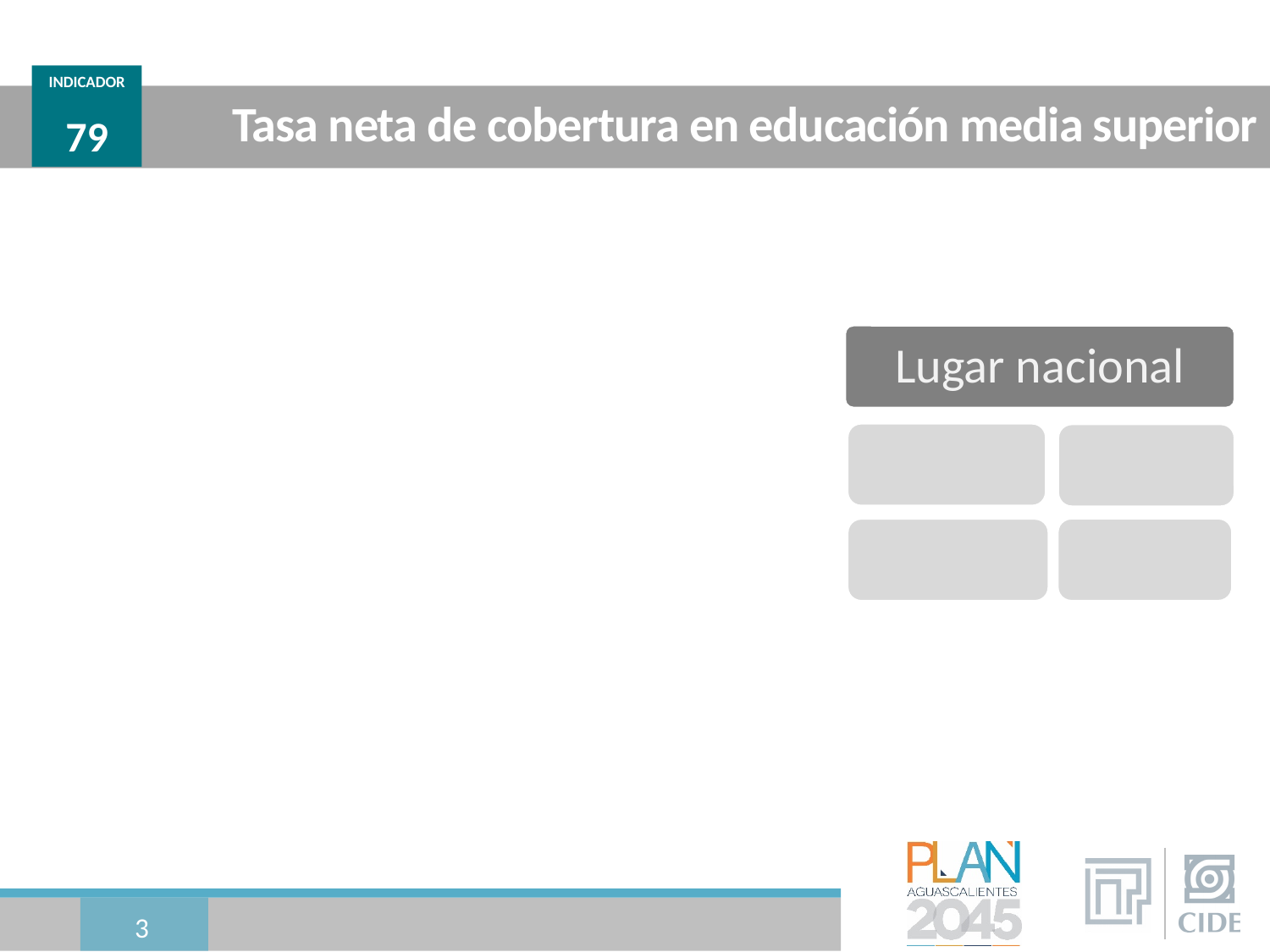

INDICADOR

79
# Tasa neta de cobertura en educación media superior

3